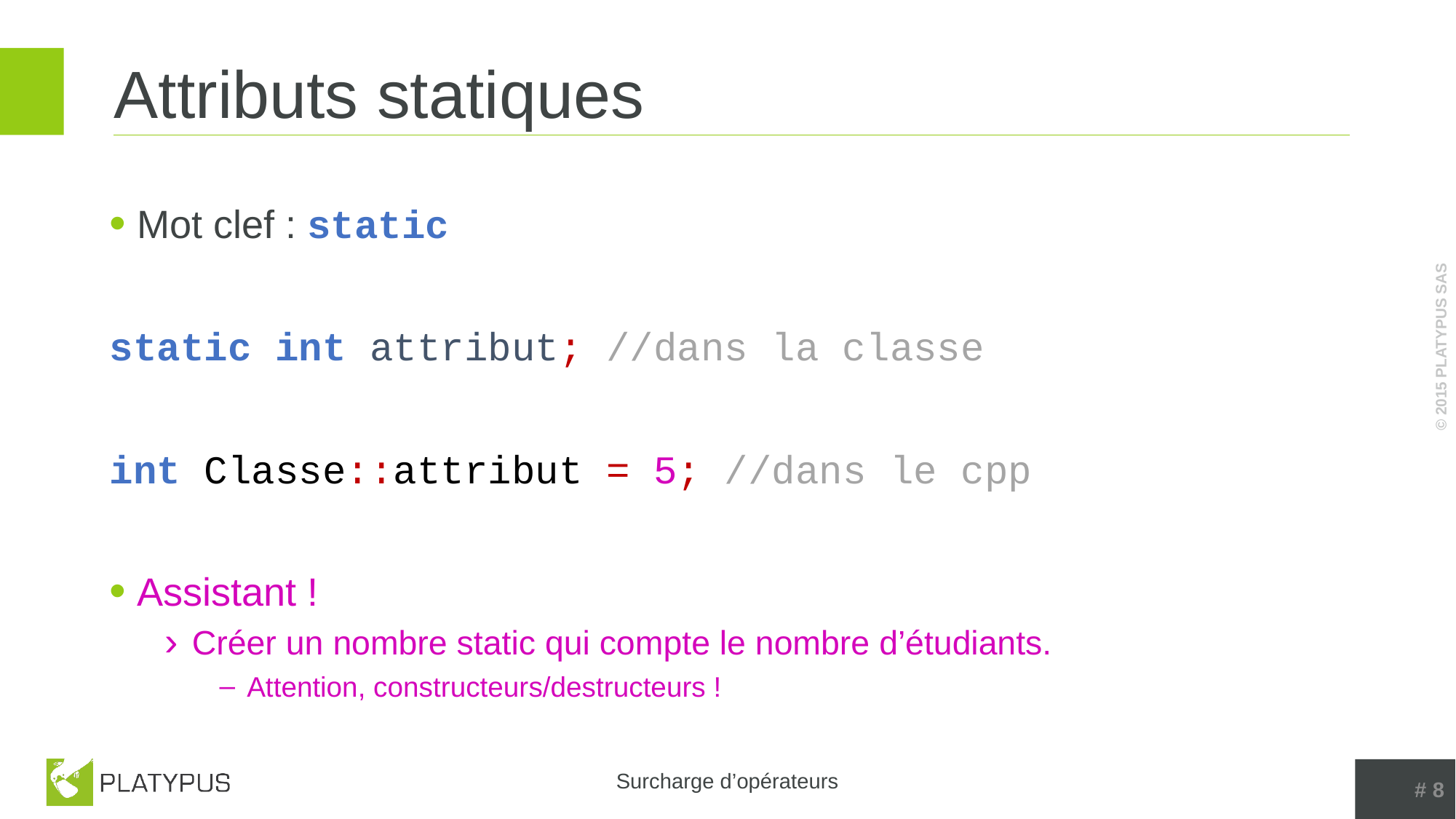

# Attributs statiques
Mot clef : static

static int attribut; //dans la classe

int Classe::attribut = 5; //dans le cpp

Assistant !
Créer un nombre static qui compte le nombre d’étudiants.
Attention, constructeurs/destructeurs !

# 8
Surcharge d’opérateurs